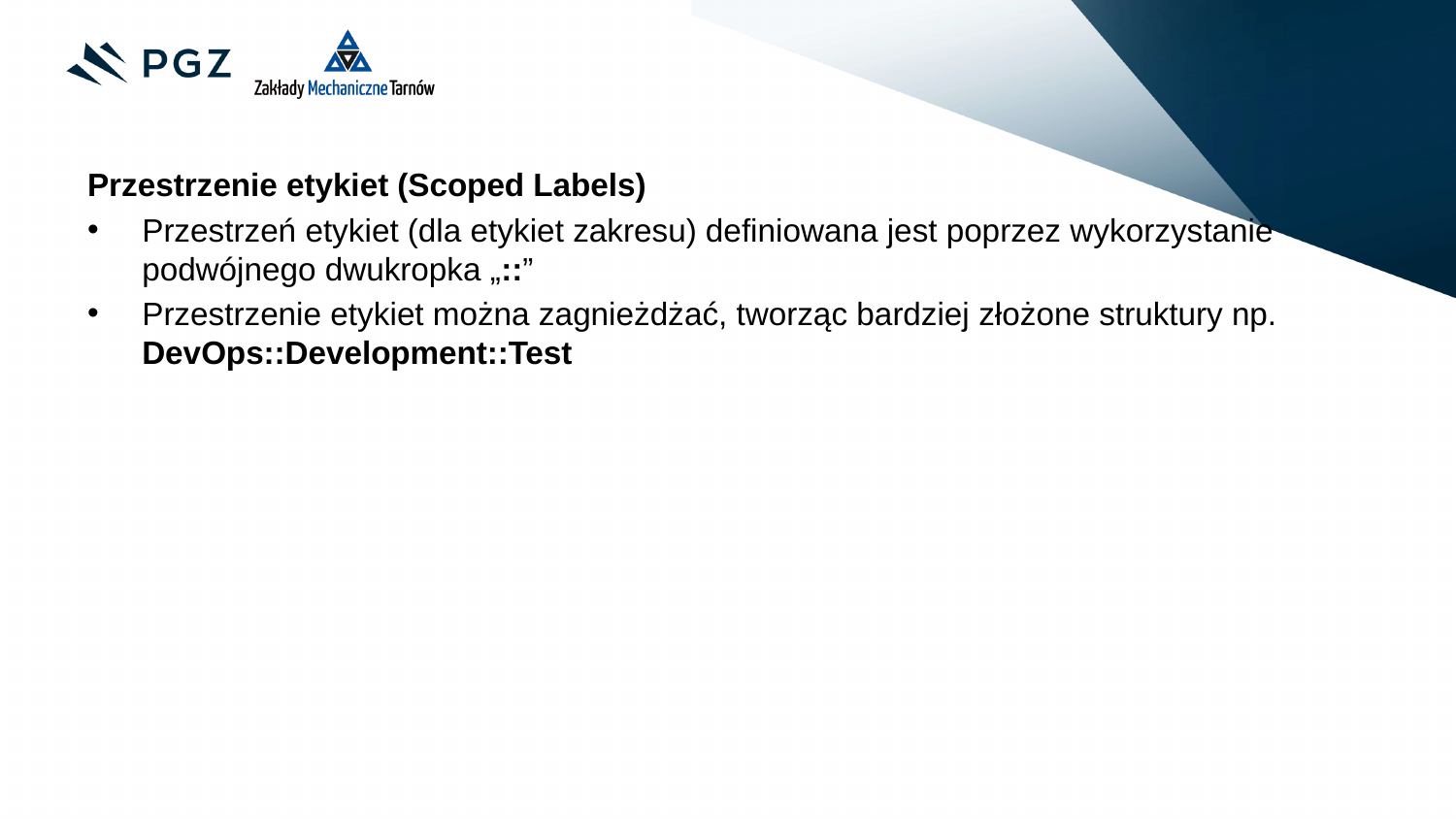

Przestrzenie etykiet (Scoped Labels)
Przestrzeń etykiet (dla etykiet zakresu) definiowana jest poprzez wykorzystanie podwójnego dwukropka „::”
Przestrzenie etykiet można zagnieżdżać, tworząc bardziej złożone struktury np. DevOps::Development::Test